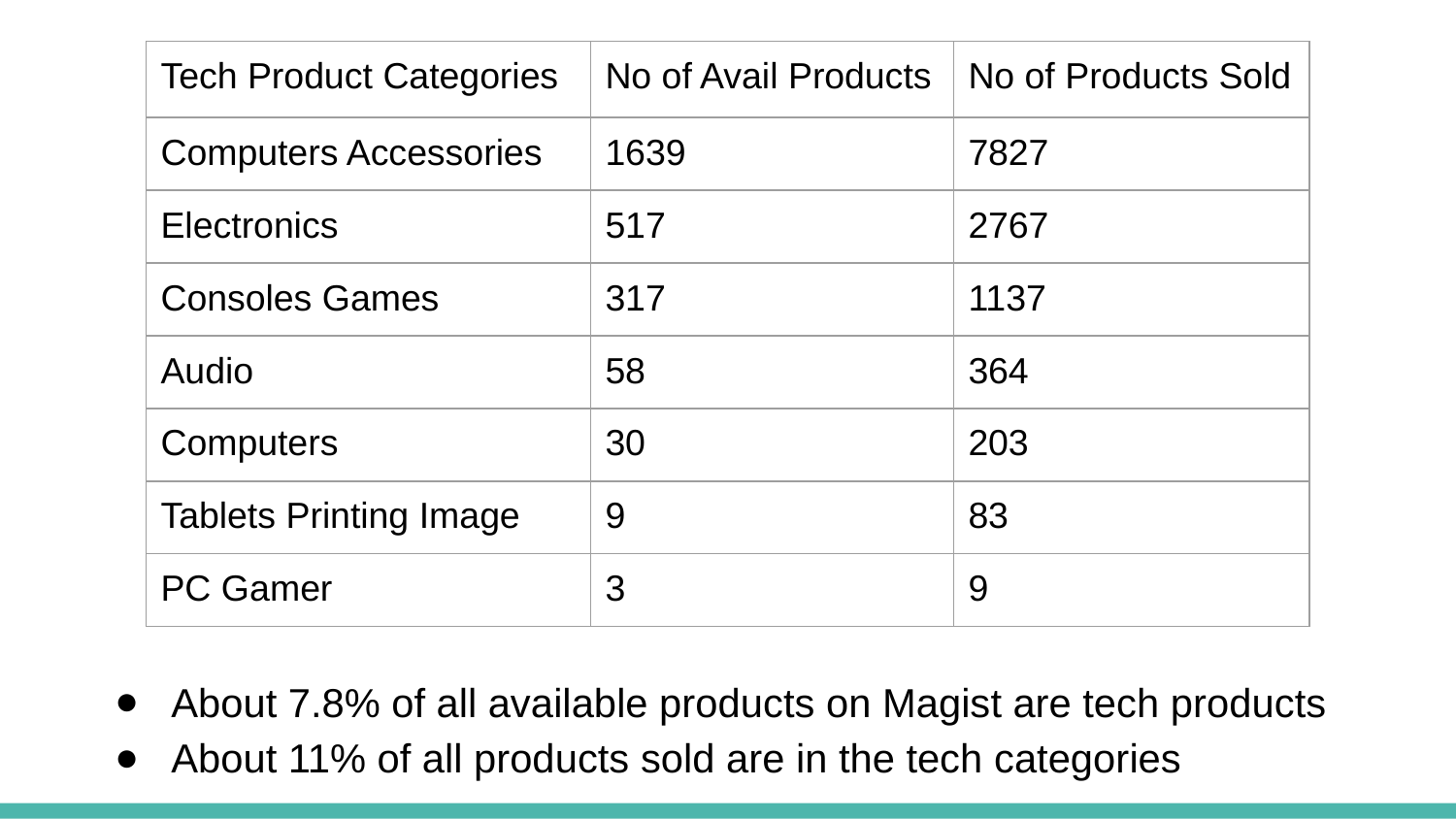

| Tech Product Categories | No of Avail Products | No of Products Sold |
| --- | --- | --- |
| Computers Accessories | 1639 | 7827 |
| Electronics | 517 | 2767 |
| Consoles Games | 317 | 1137 |
| Audio | 58 | 364 |
| Computers | 30 | 203 |
| Tablets Printing Image | 9 | 83 |
| PC Gamer | 3 | 9 |
About 7.8% of all available products on Magist are tech products
About 11% of all products sold are in the tech categories